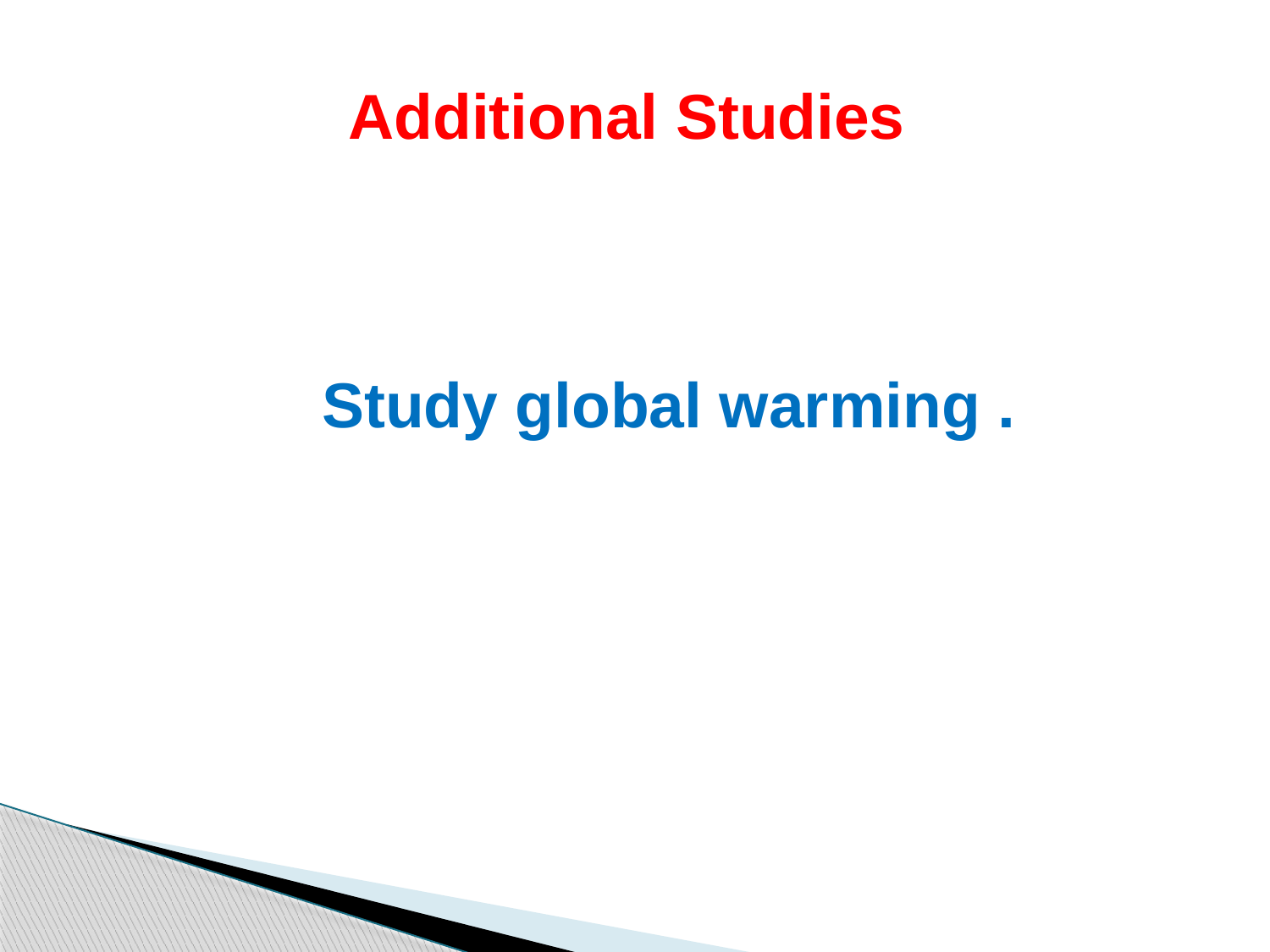

# Additional Studies

Study global warming .